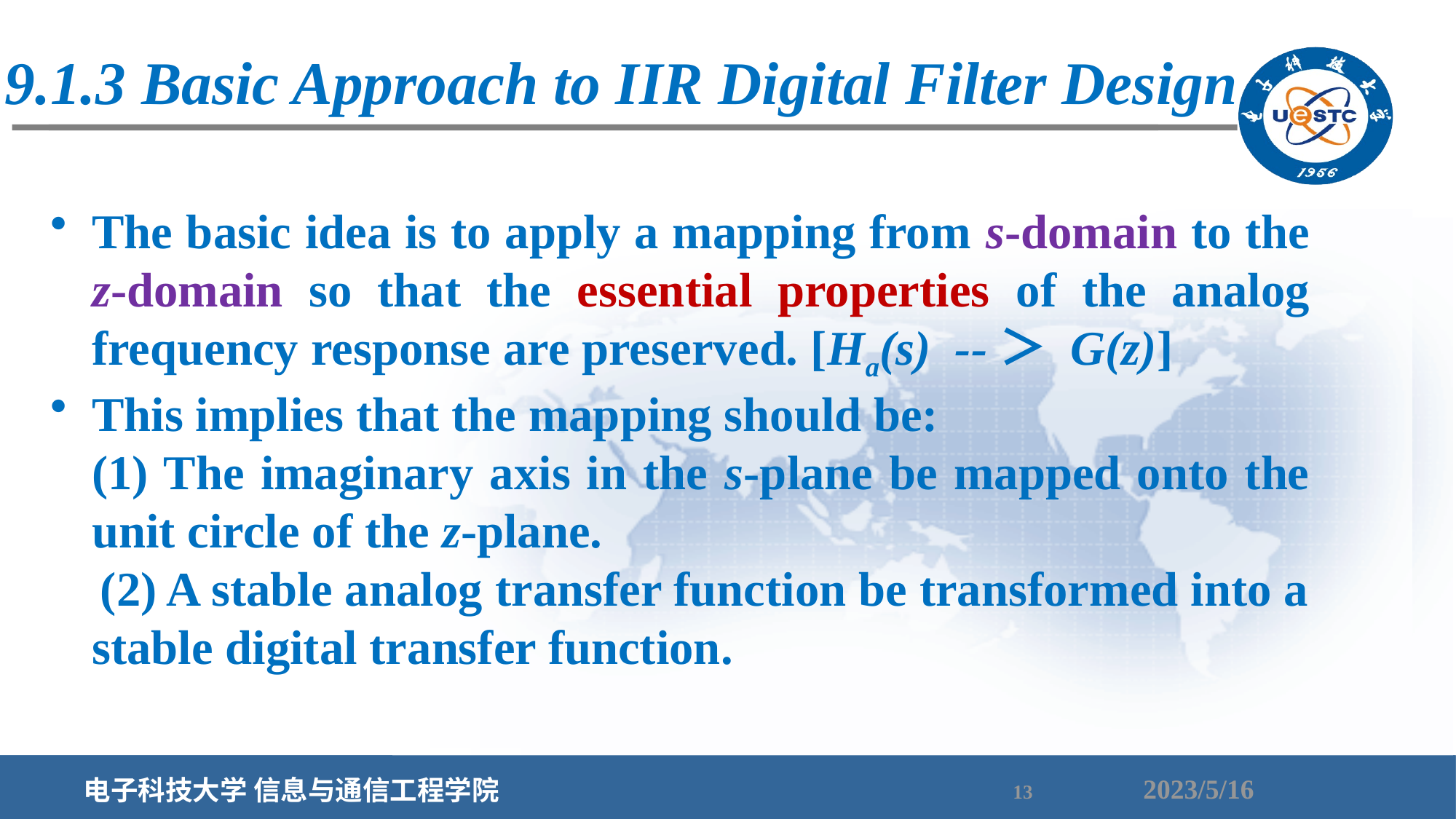

9.1.3 Basic Approach to IIR Digital Filter Design
The basic idea is to apply a mapping from s-domain to the z-domain so that the essential properties of the analog frequency response are preserved. [Ha(s)  --＞ G(z)]
This implies that the mapping should be:
	(1) The imaginary axis in the s-plane be mapped onto the unit circle of the z-plane.
    (2) A stable analog transfer function be transformed into a stable digital transfer function.